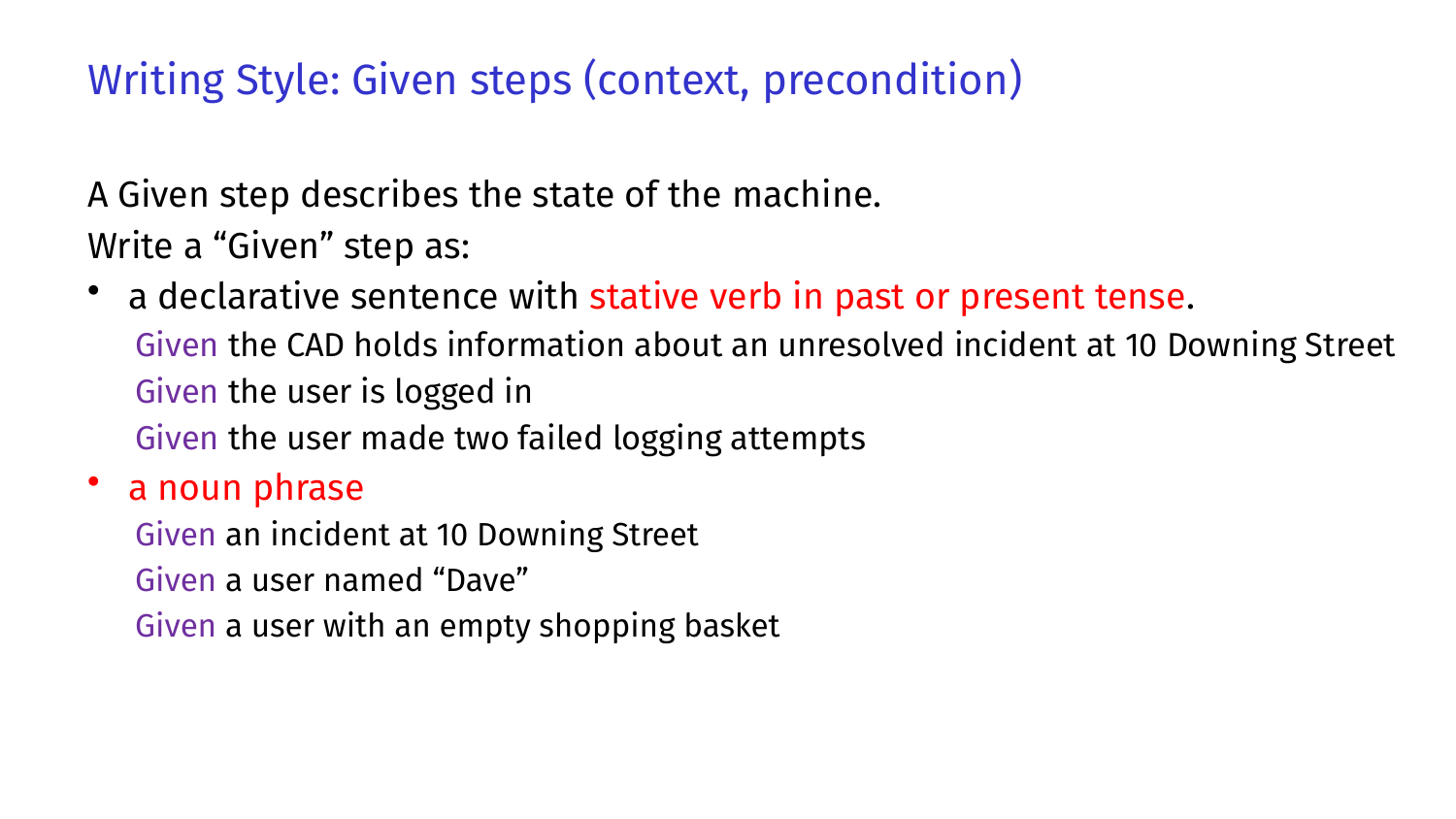

# Writing Style: Given steps (context, precondition)
A Given step describes the state of the machine.
Write a “Given” step as:
a declarative sentence with stative verb in past or present tense.
Given the CAD holds information about an unresolved incident at 10 Downing Street
Given the user is logged in
Given the user made two failed logging attempts
a noun phrase
Given an incident at 10 Downing Street
Given a user named “Dave”
Given a user with an empty shopping basket

46